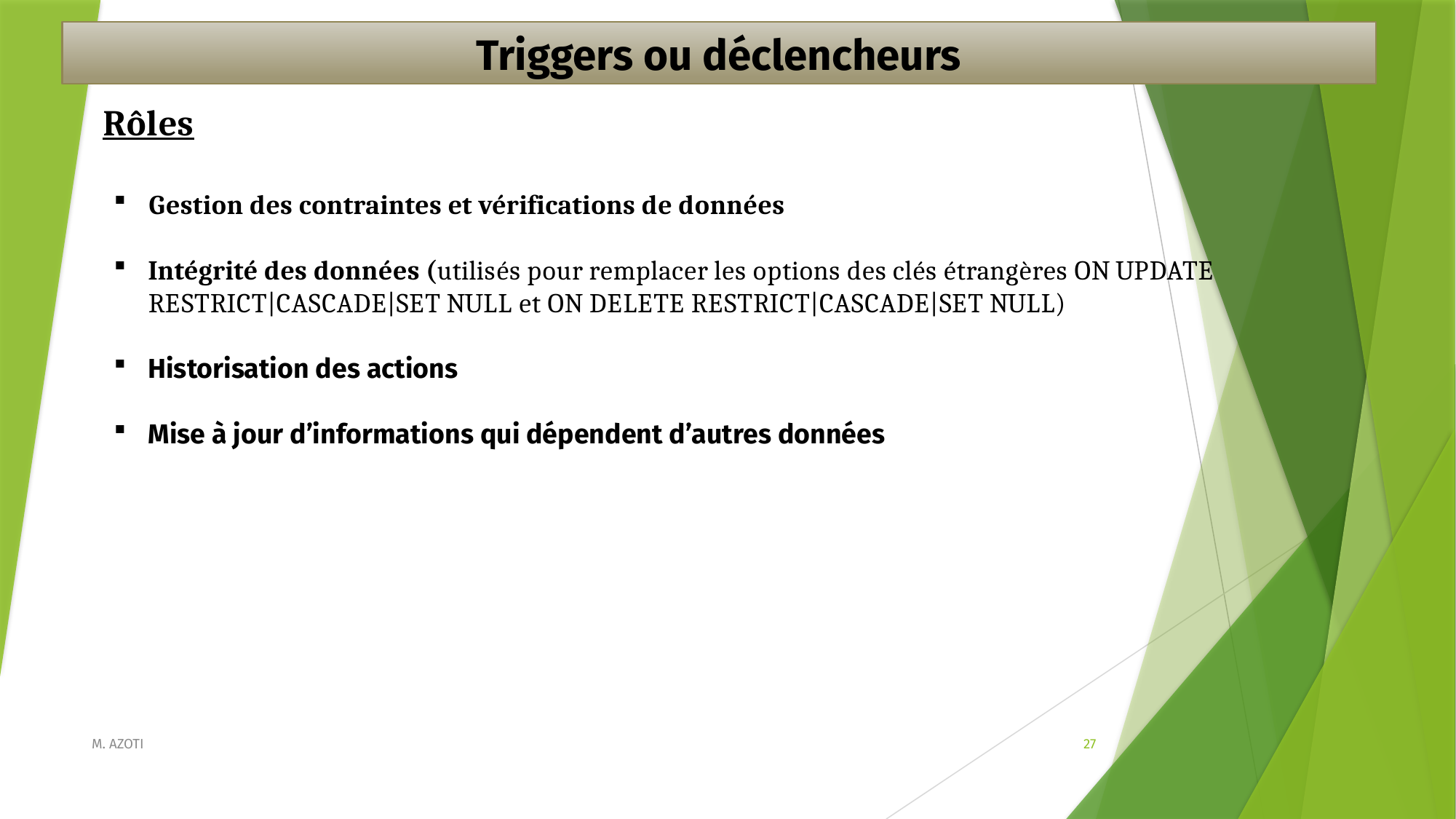

Triggers ou déclencheurs
Rôles

Gestion des contraintes et vérifications de données

Intégrité des données (utilisés pour remplacer les options des clés étrangères ON UPDATE RESTRICT|CASCADE|SET NULL et ON DELETE RESTRICT|CASCADE|SET NULL)

Historisation des actions

Mise à jour d’informations qui dépendent d’autres données
M. AZOTI
27